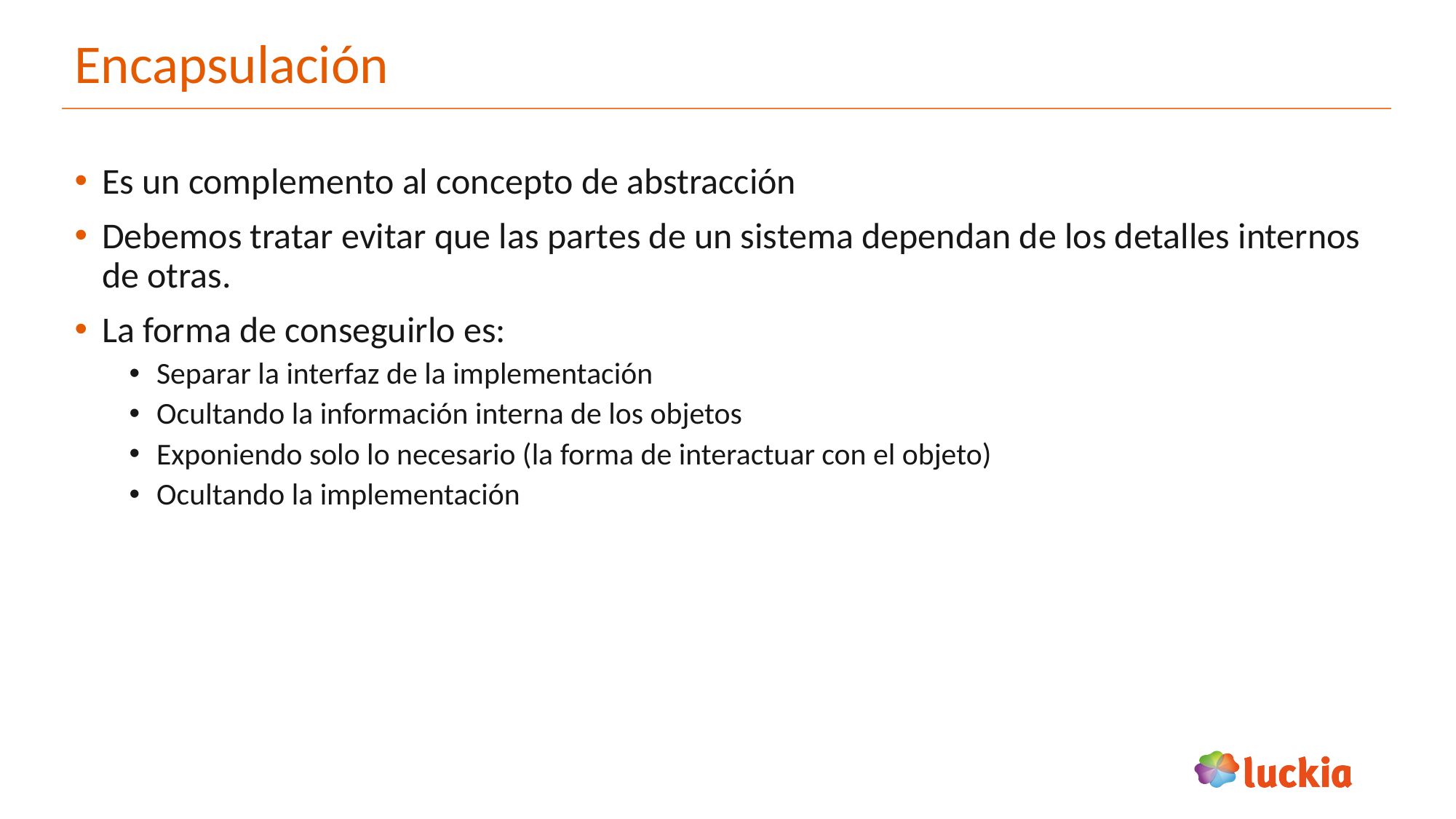

# Encapsulación
Es un complemento al concepto de abstracción
Debemos tratar evitar que las partes de un sistema dependan de los detalles internos de otras.
La forma de conseguirlo es:
Separar la interfaz de la implementación
Ocultando la información interna de los objetos
Exponiendo solo lo necesario (la forma de interactuar con el objeto)
Ocultando la implementación